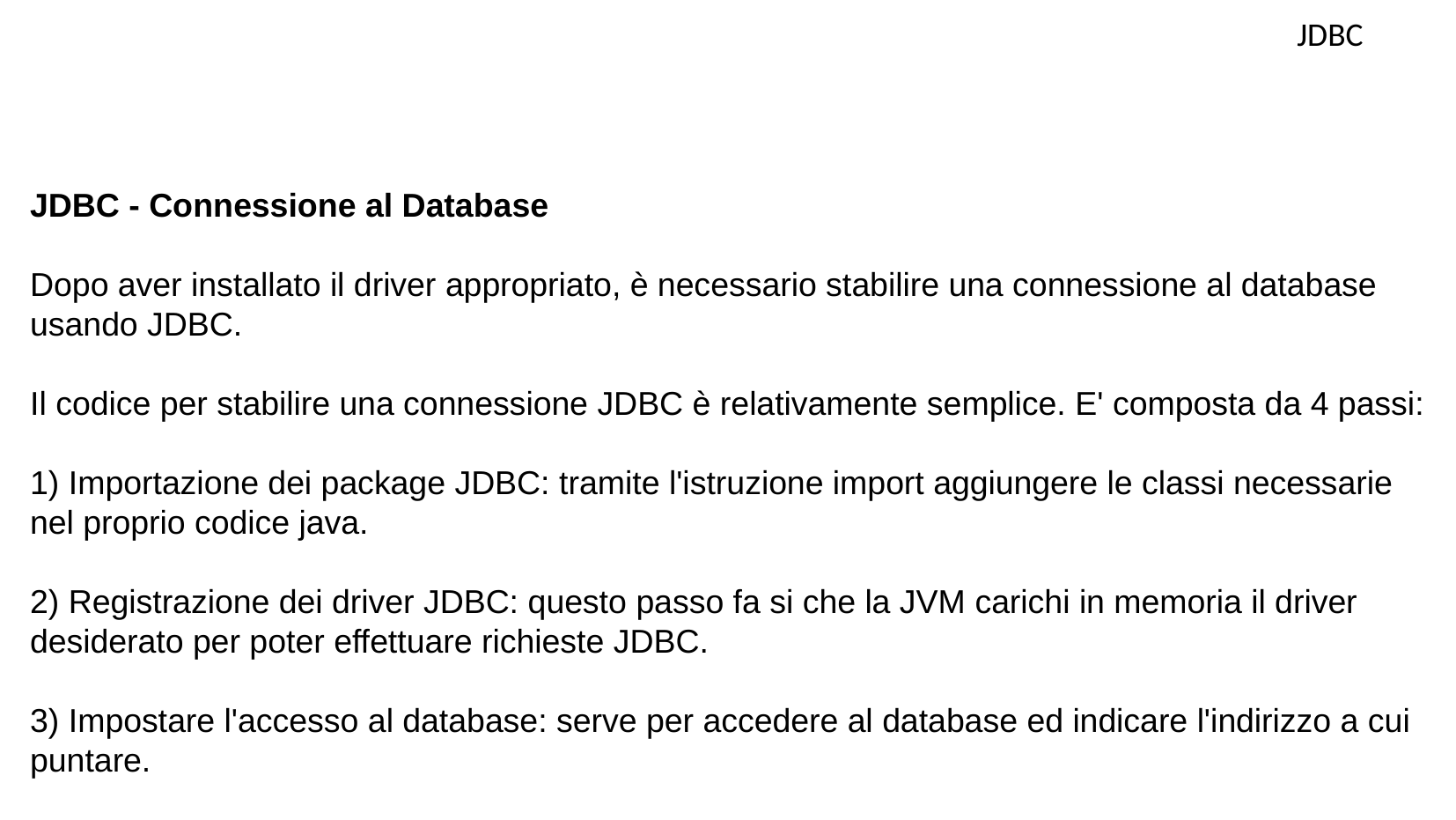

JDBC
JDBC - Connessione al Database

Dopo aver installato il driver appropriato, è necessario stabilire una connessione al database usando JDBC.

Il codice per stabilire una connessione JDBC è relativamente semplice. E' composta da 4 passi:

1) Importazione dei package JDBC: tramite l'istruzione import aggiungere le classi necessarie nel proprio codice java.

2) Registrazione dei driver JDBC: questo passo fa si che la JVM carichi in memoria il driver desiderato per poter effettuare richieste JDBC.

3) Impostare l'accesso al database: serve per accedere al database ed indicare l'indirizzo a cui puntare.

4) Creare un oggetto Connection: infine, si dovrà invocare il metodo getConnection() di DriverManager per stabilire la connessione vera e propria.